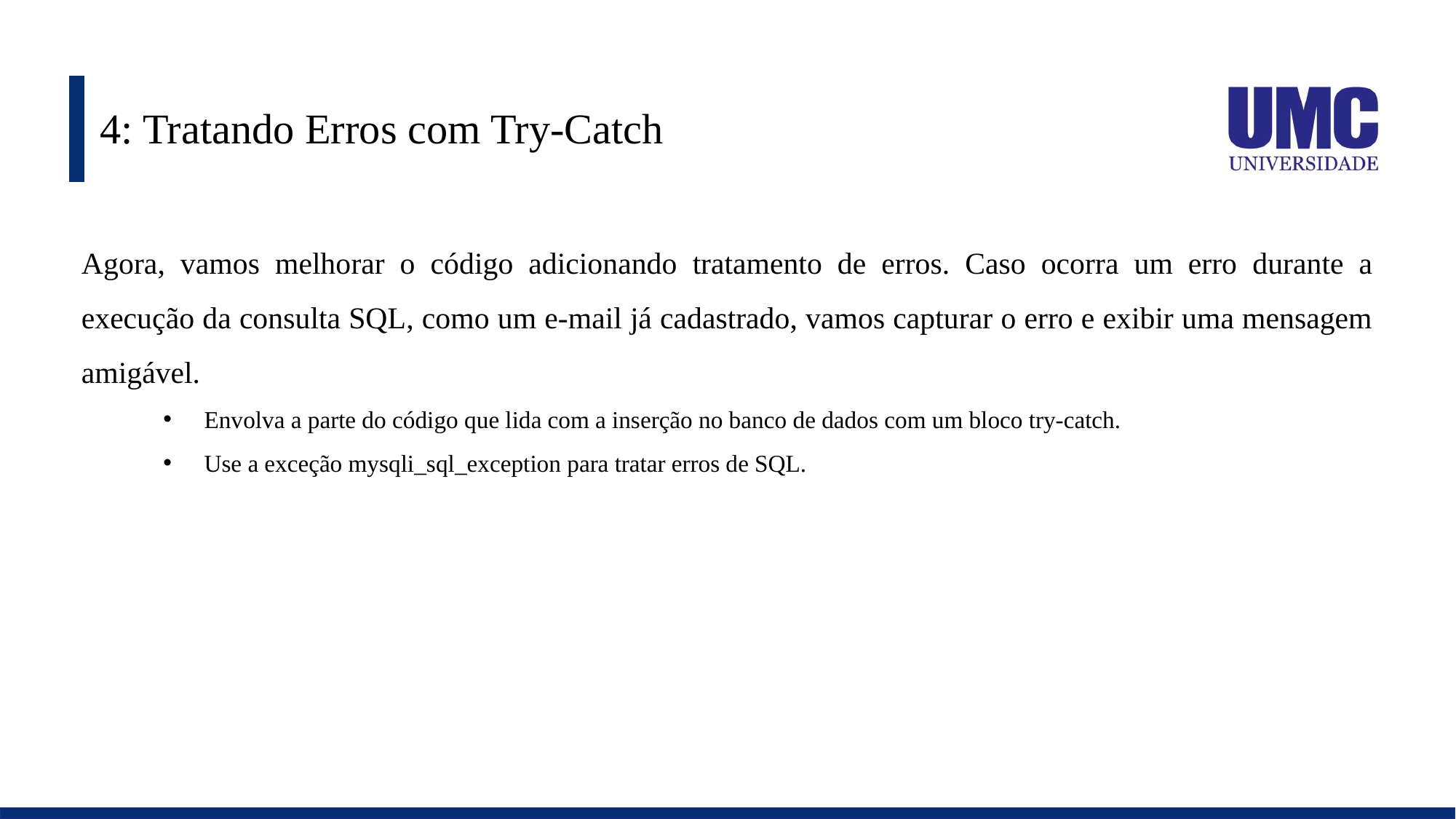

# 4: Tratando Erros com Try-Catch
Agora, vamos melhorar o código adicionando tratamento de erros. Caso ocorra um erro durante a execução da consulta SQL, como um e-mail já cadastrado, vamos capturar o erro e exibir uma mensagem amigável.
Envolva a parte do código que lida com a inserção no banco de dados com um bloco try-catch.
Use a exceção mysqli_sql_exception para tratar erros de SQL.